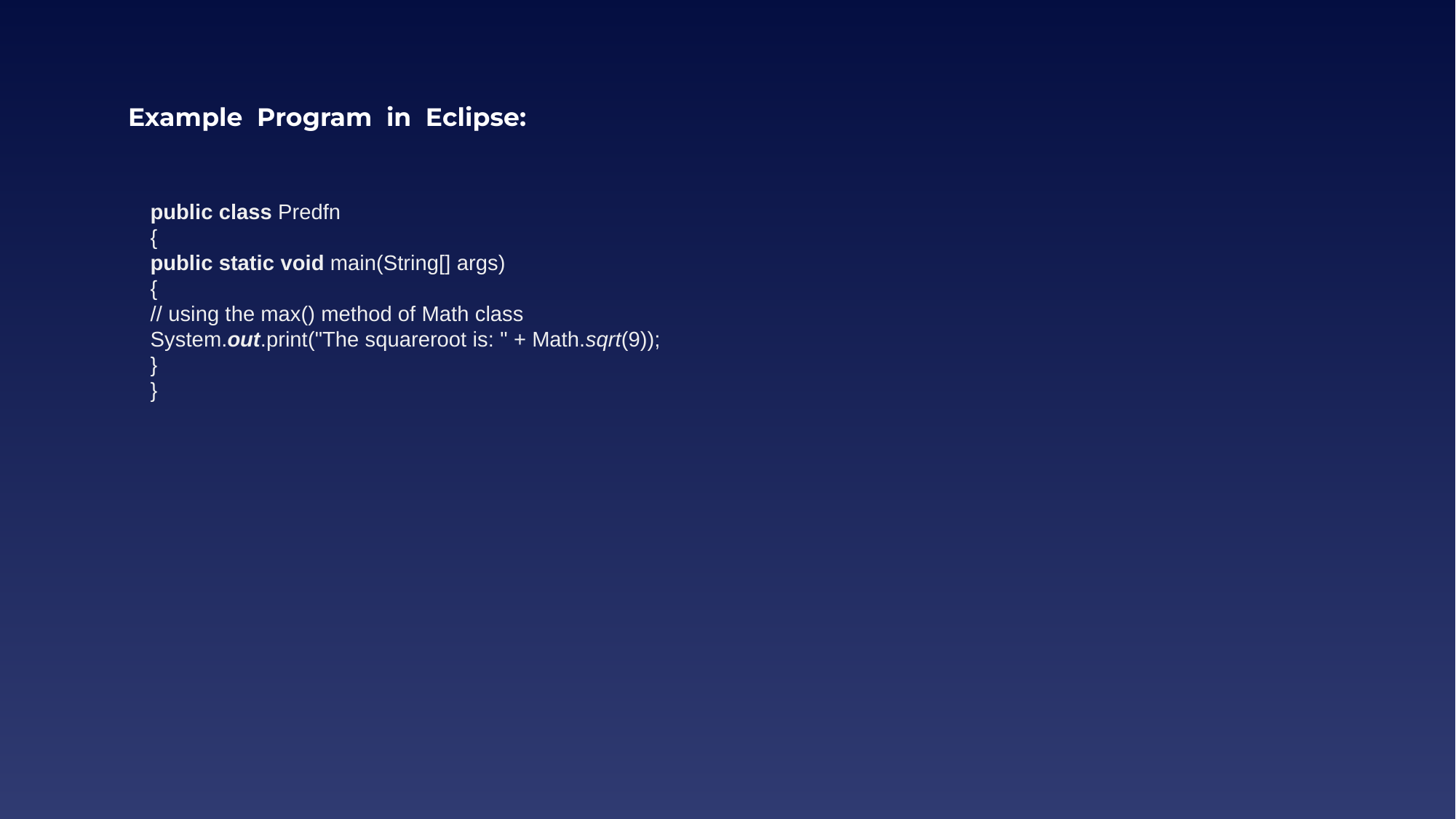

# Example  Program  in  Eclipse:
public class Predfn
{
public static void main(String[] args)
{
// using the max() method of Math class
System.out.print("The squareroot is: " + Math.sqrt(9));
}
}